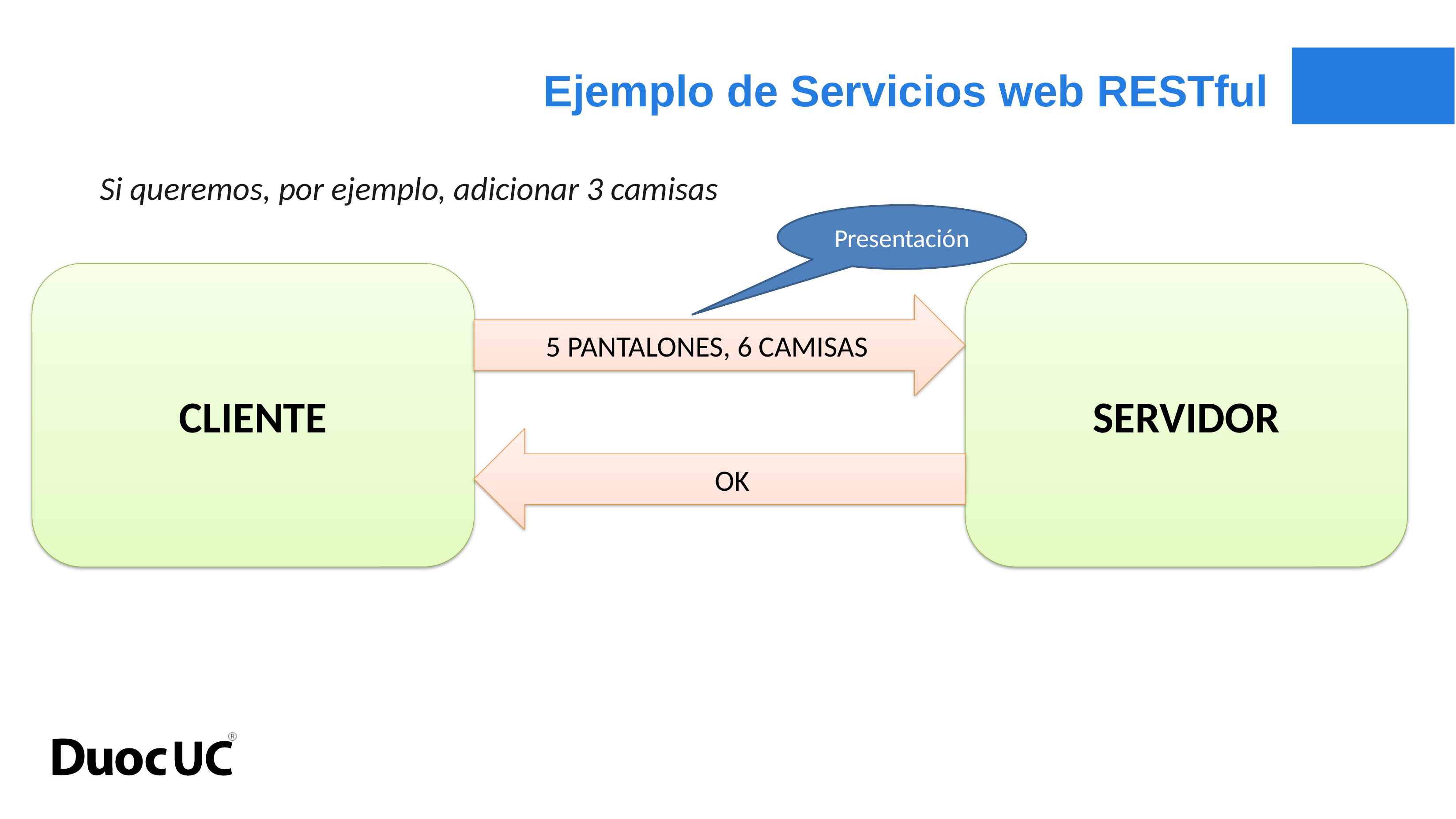

Ejemplo de Servicios web RESTful
Si queremos, por ejemplo, adicionar 3 camisas
Presentación
CLIENTE
SERVIDOR
5 PANTALONES, 6 CAMISAS
OK